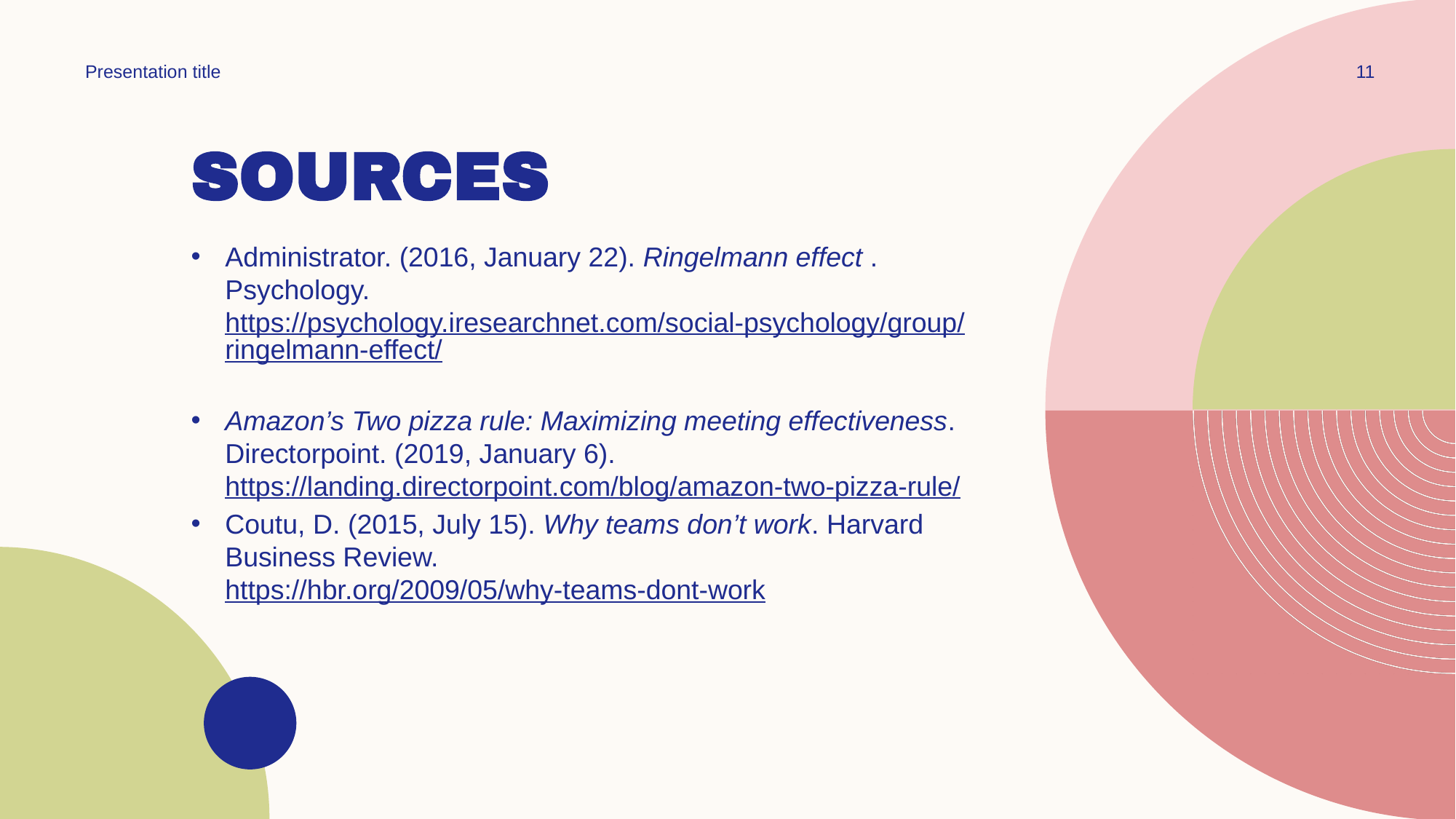

Presentation title
11
# Sources
Administrator. (2016, January 22). Ringelmann effect . Psychology. https://psychology.iresearchnet.com/social-psychology/group/ringelmann-effect/
Amazon’s Two pizza rule: Maximizing meeting effectiveness. Directorpoint. (2019, January 6). https://landing.directorpoint.com/blog/amazon-two-pizza-rule/
Coutu, D. (2015, July 15). Why teams don’t work. Harvard Business Review. https://hbr.org/2009/05/why-teams-dont-work